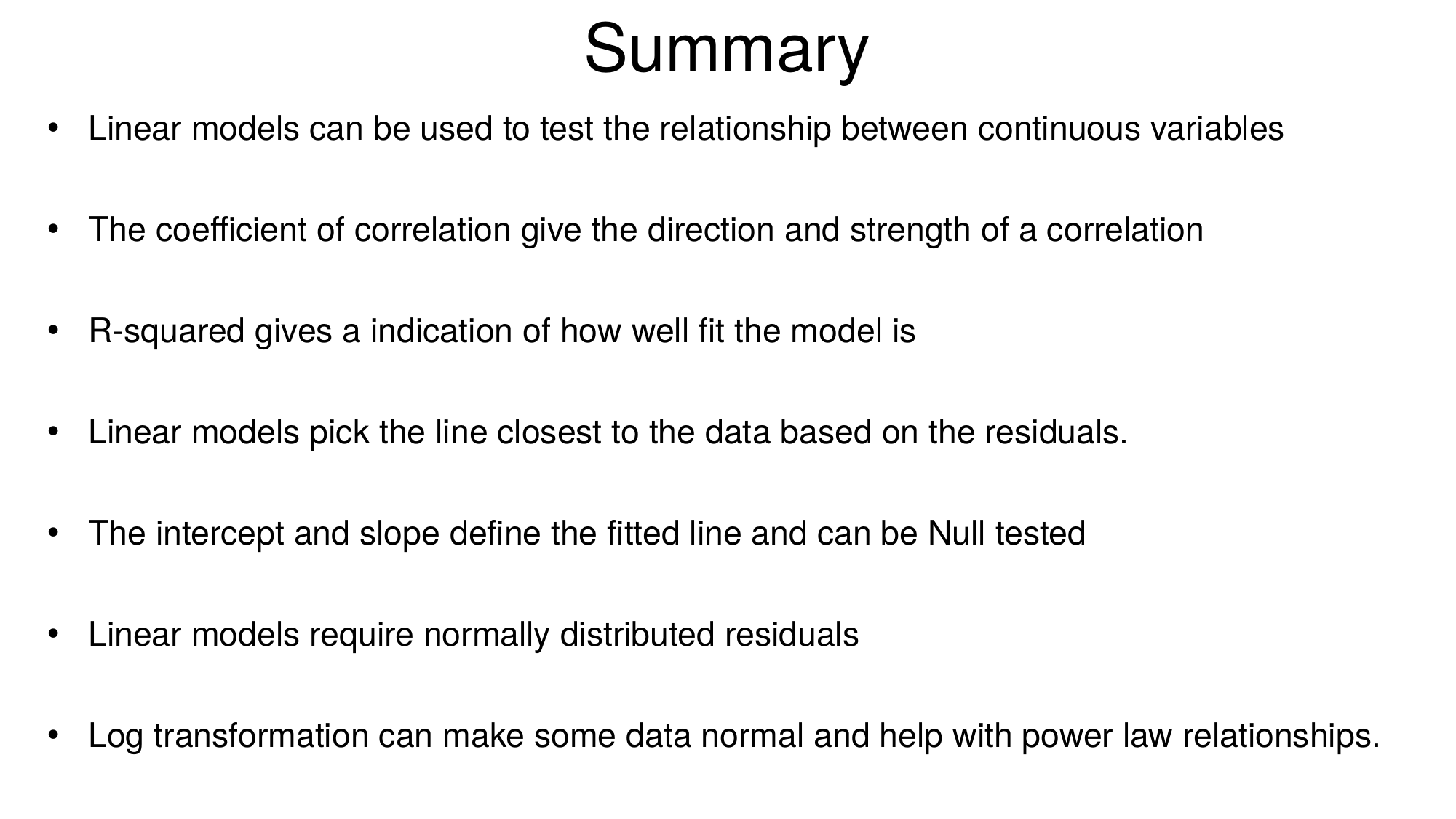

Summary
Linear models can be used to test the relationship between continuous variables

The coefficient of correlation give the direction and strength of a correlation

R-squared gives a indication of how well fit the model is

Linear models pick the line closest to the data based on the residuals.

The intercept and slope define the fitted line and can be Null tested

Linear models require normally distributed residuals

Log transformation can make some data normal and help with power law relationships.